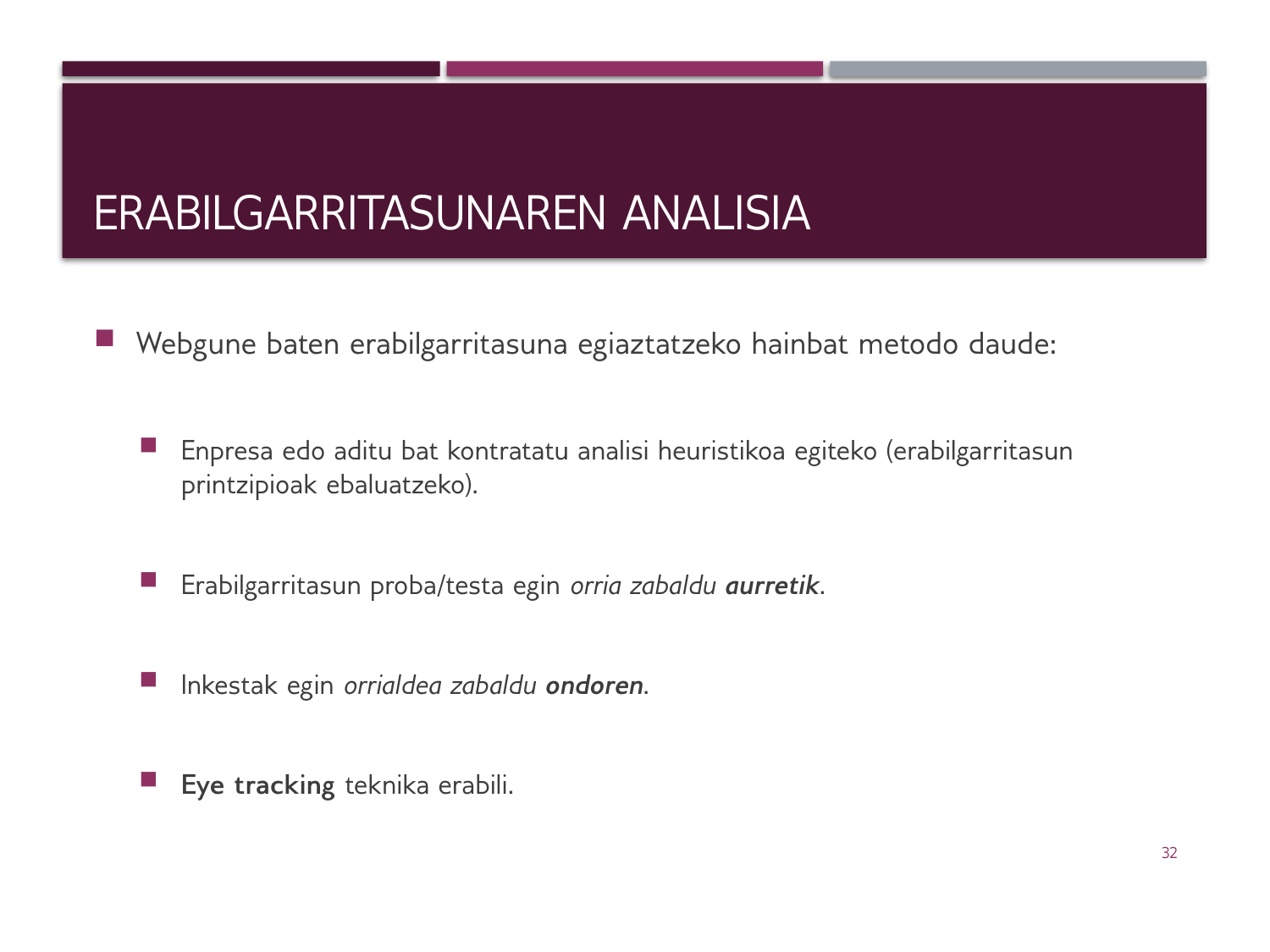

# Erabilgarritasunaren analisia
Webgune baten erabilgarritasuna egiaztatzeko hainbat metodo daude:

Enpresa edo aditu bat kontratatu analisi heuristikoa egiteko (erabilgarritasun printzipioak ebaluatzeko).

Erabilgarritasun proba/testa egin orria zabaldu aurretik.

Inkestak egin orrialdea zabaldu ondoren.

Eye tracking teknika erabili.
32